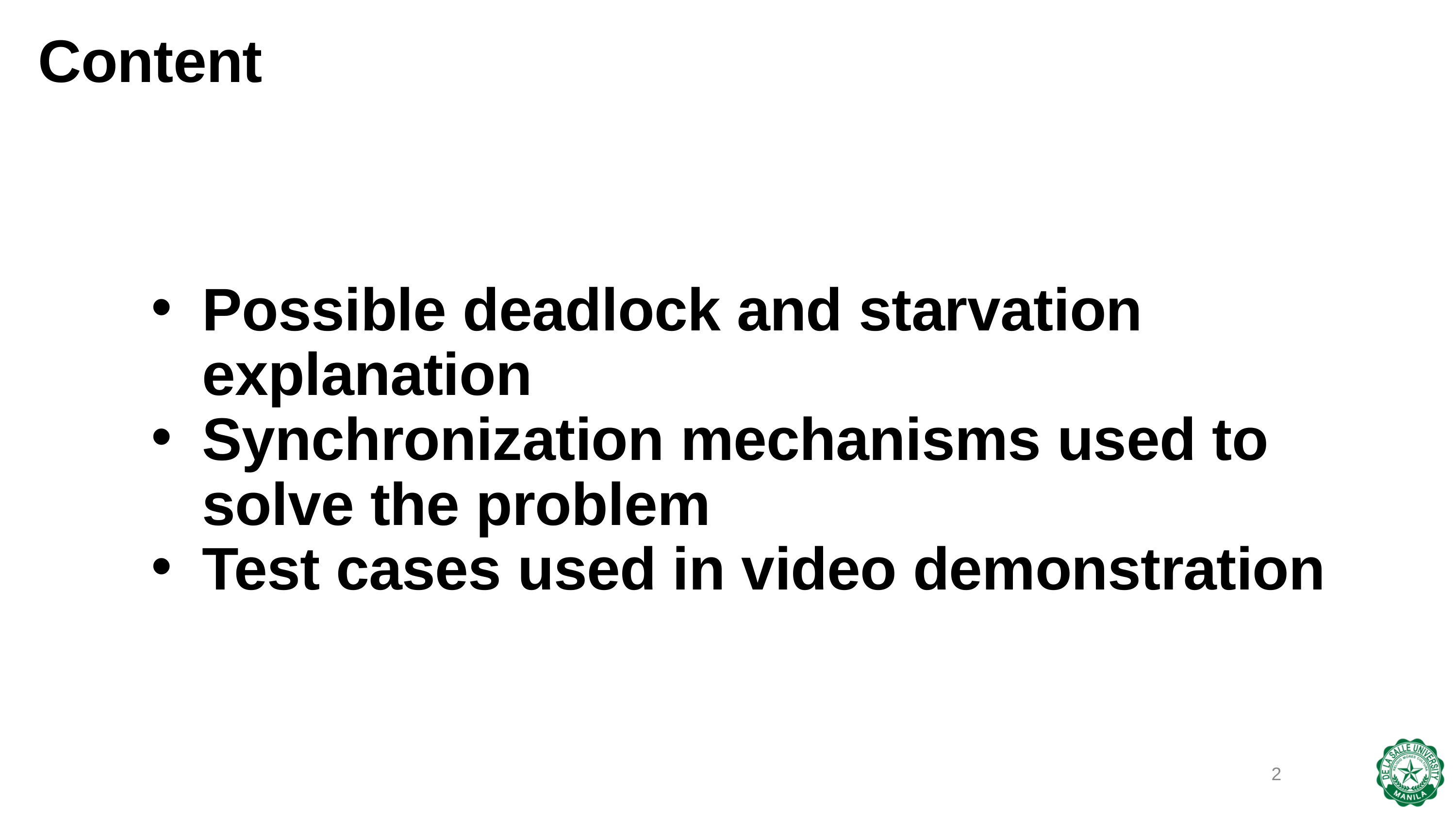

Content
Possible deadlock and starvation explanation
Synchronization mechanisms used to solve the problem
Test cases used in video demonstration

2